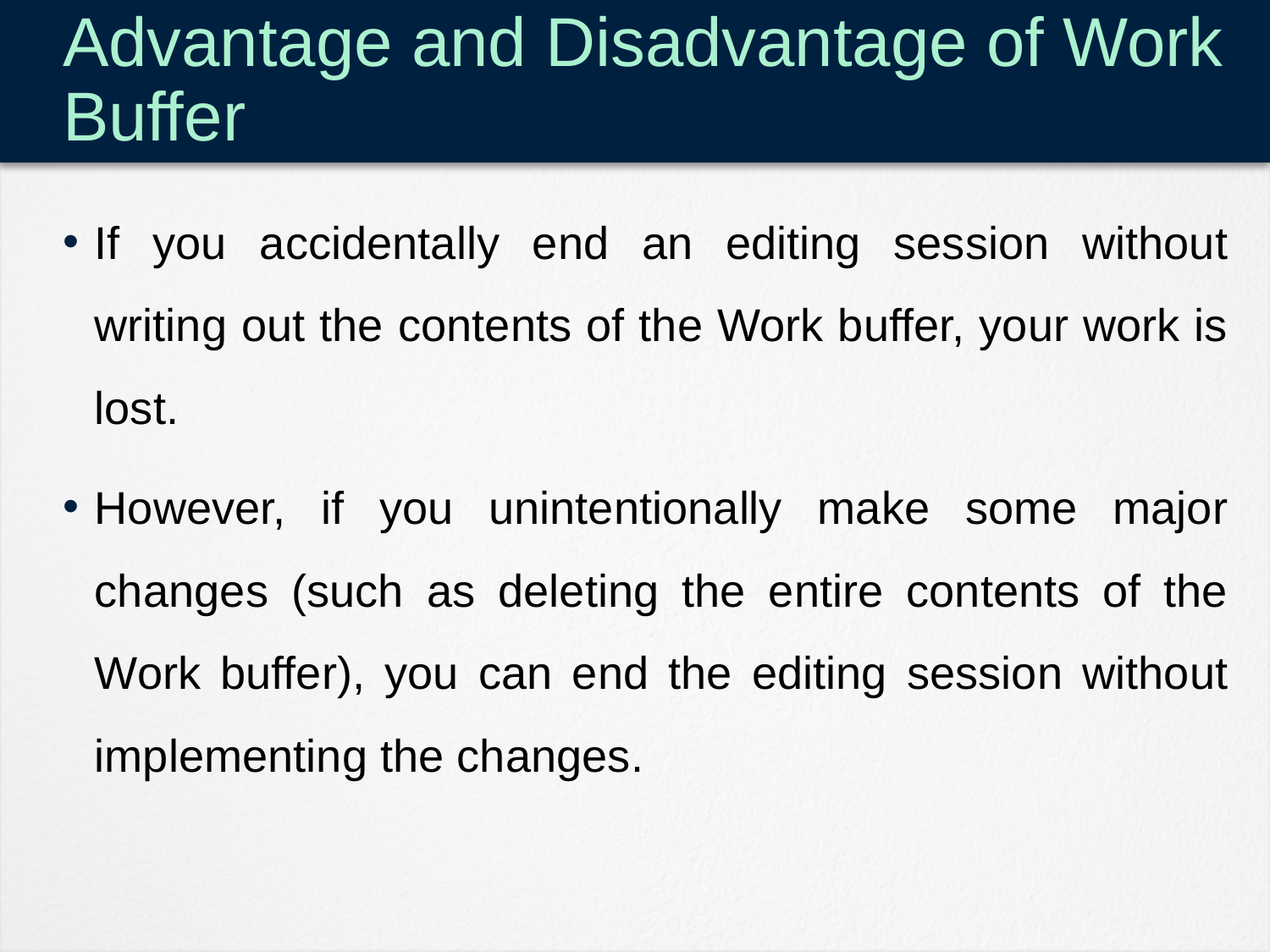

# Advantage and Disadvantage of Work Buffer
If you accidentally end an editing session without writing out the contents of the Work buffer, your work is lost.
However, if you unintentionally make some major changes (such as deleting the entire contents of the Work buffer), you can end the editing session without implementing the changes.